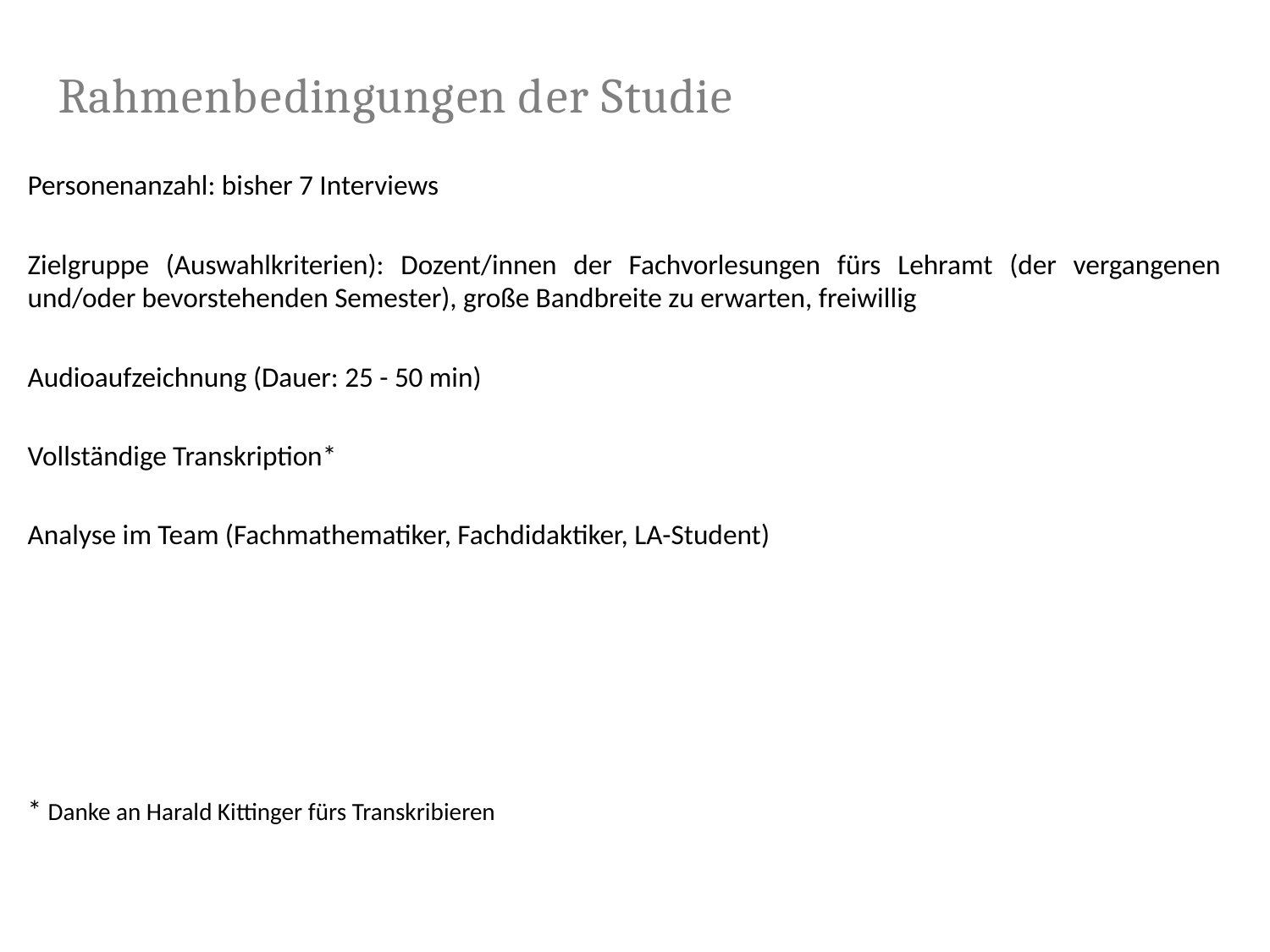

Rahmenbedingungen der Studie
Personenanzahl: bisher 7 Interviews

Zielgruppe (Auswahlkriterien): Dozent/innen der Fachvorlesungen fürs Lehramt (der vergangenen und/oder bevorstehenden Semester), große Bandbreite zu erwarten, freiwillig

Audioaufzeichnung (Dauer: 25 - 50 min)

Vollständige Transkription*

Analyse im Team (Fachmathematiker, Fachdidaktiker, LA-Student)

* Danke an Harald Kittinger fürs Transkribieren